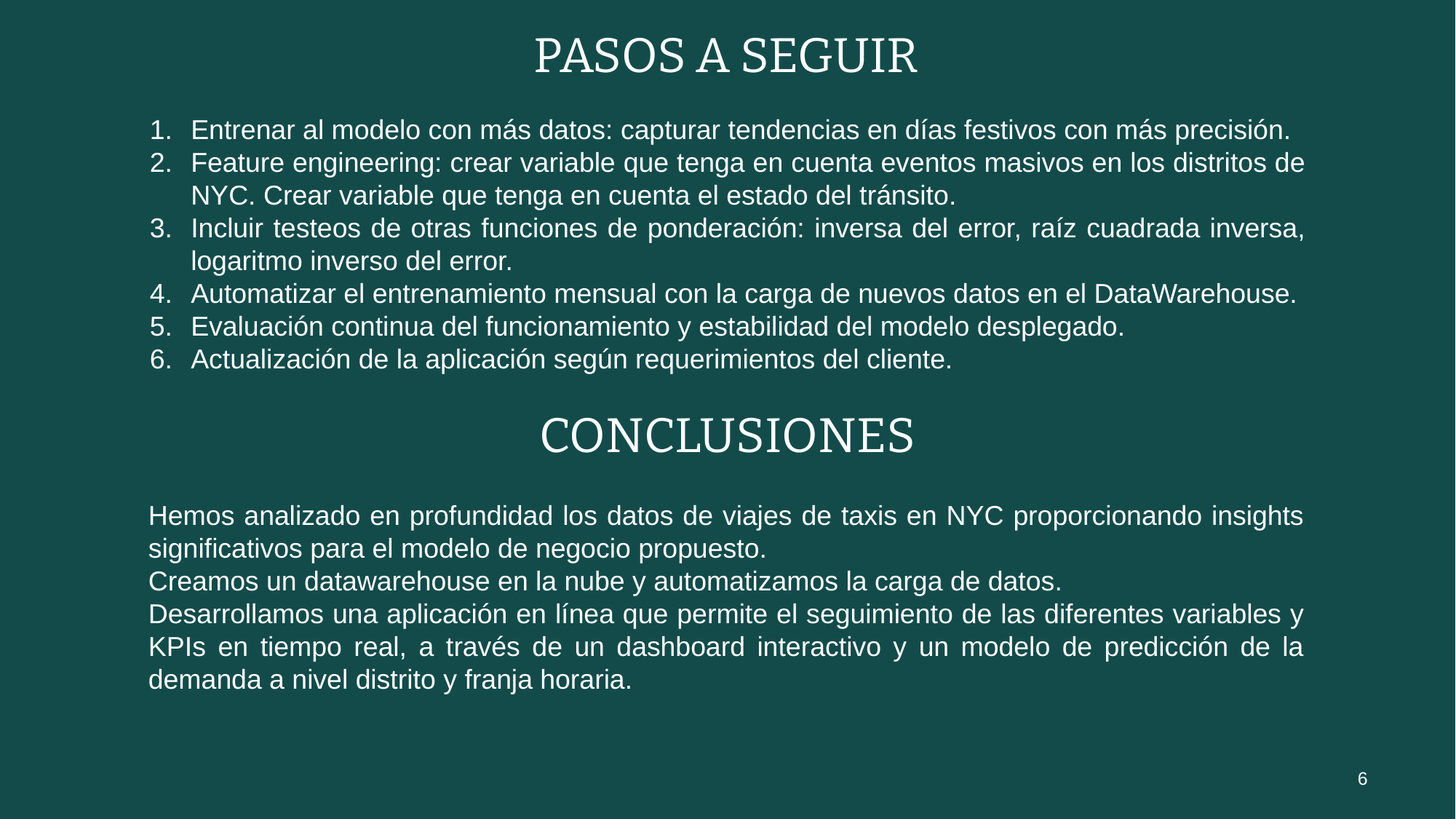

# PASOS A SEGUIR
Entrenar al modelo con más datos: capturar tendencias en días festivos con más precisión.
Feature engineering: crear variable que tenga en cuenta eventos masivos en los distritos de NYC. Crear variable que tenga en cuenta el estado del tránsito.
Incluir testeos de otras funciones de ponderación: inversa del error, raíz cuadrada inversa, logaritmo inverso del error.
Automatizar el entrenamiento mensual con la carga de nuevos datos en el DataWarehouse.
Evaluación continua del funcionamiento y estabilidad del modelo desplegado.
Actualización de la aplicación según requerimientos del cliente.
CONCLUSIONES
Hemos analizado en profundidad los datos de viajes de taxis en NYC proporcionando insights significativos para el modelo de negocio propuesto.
Creamos un datawarehouse en la nube y automatizamos la carga de datos.
Desarrollamos una aplicación en línea que permite el seguimiento de las diferentes variables y KPIs en tiempo real, a través de un dashboard interactivo y un modelo de predicción de la demanda a nivel distrito y franja horaria.
6